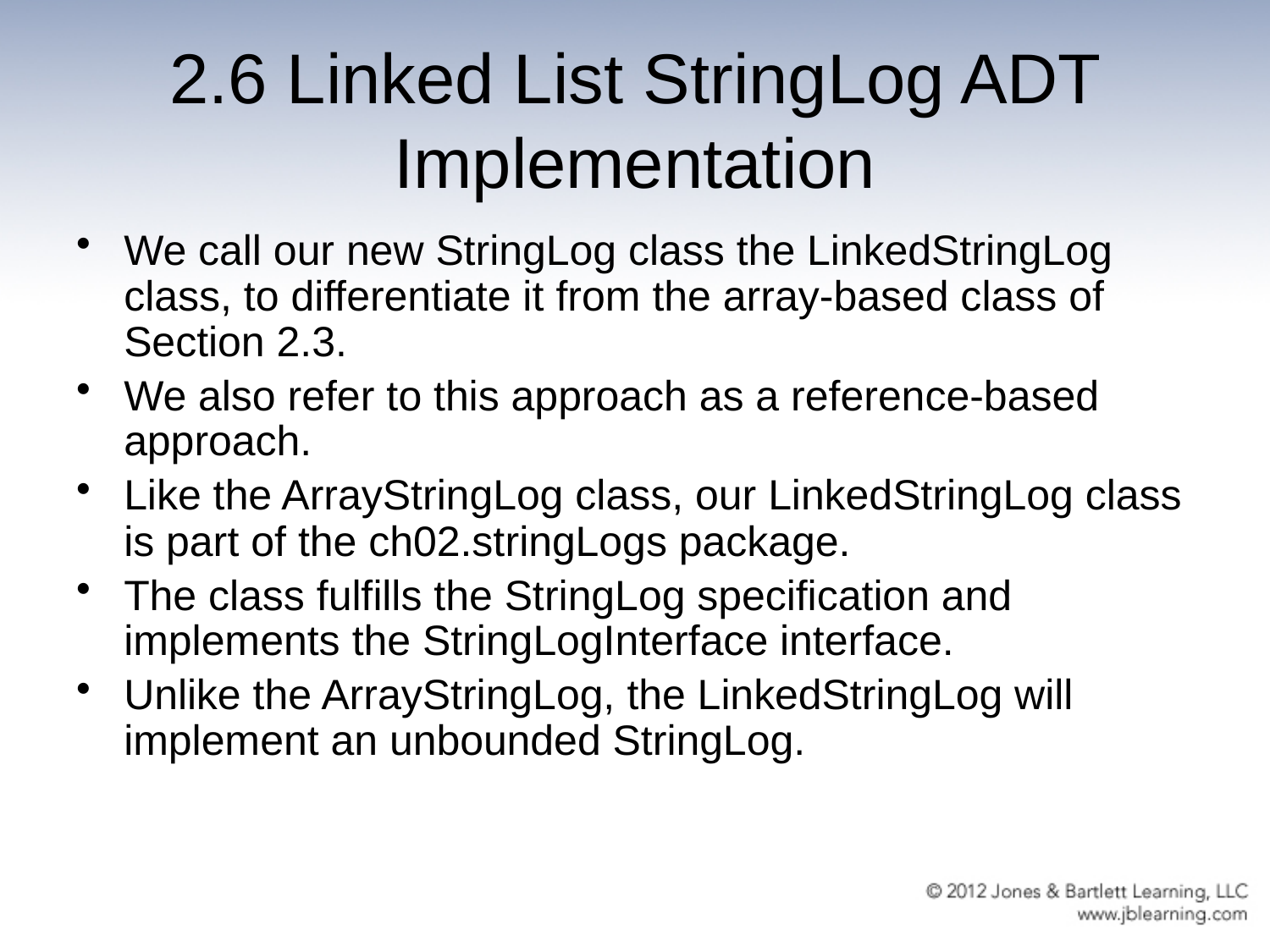

# 2.6 Linked List StringLog ADT Implementation
We call our new StringLog class the LinkedStringLog class, to differentiate it from the array-based class of Section 2.3.
We also refer to this approach as a reference-based approach.
Like the ArrayStringLog class, our LinkedStringLog class is part of the ch02.stringLogs package.
The class fulfills the StringLog specification and implements the StringLogInterface interface.
Unlike the ArrayStringLog, the LinkedStringLog will implement an unbounded StringLog.